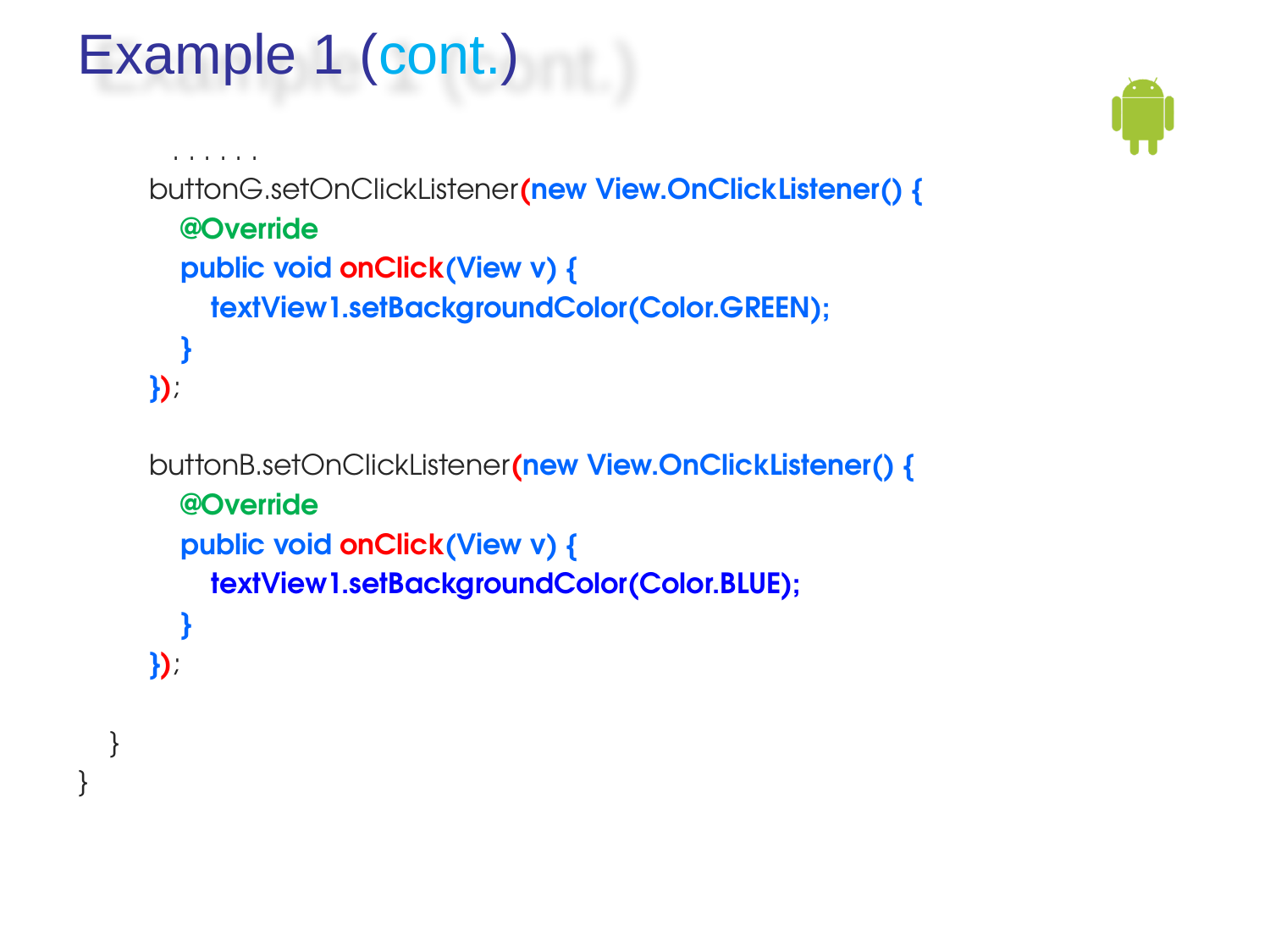

# Example 1 (cont.)

            . . . . . .
         buttonG.setOnClickListener(new View.OnClickListener() {
             @Override
             public void onClick(View v) {
                 textView1.setBackgroundColor(Color.GREEN);
             }
         });

         buttonB.setOnClickListener(new View.OnClickListener() {
             @Override
             public void onClick(View v) {
                 textView1.setBackgroundColor(Color.BLUE);
             }
         });

    }
}